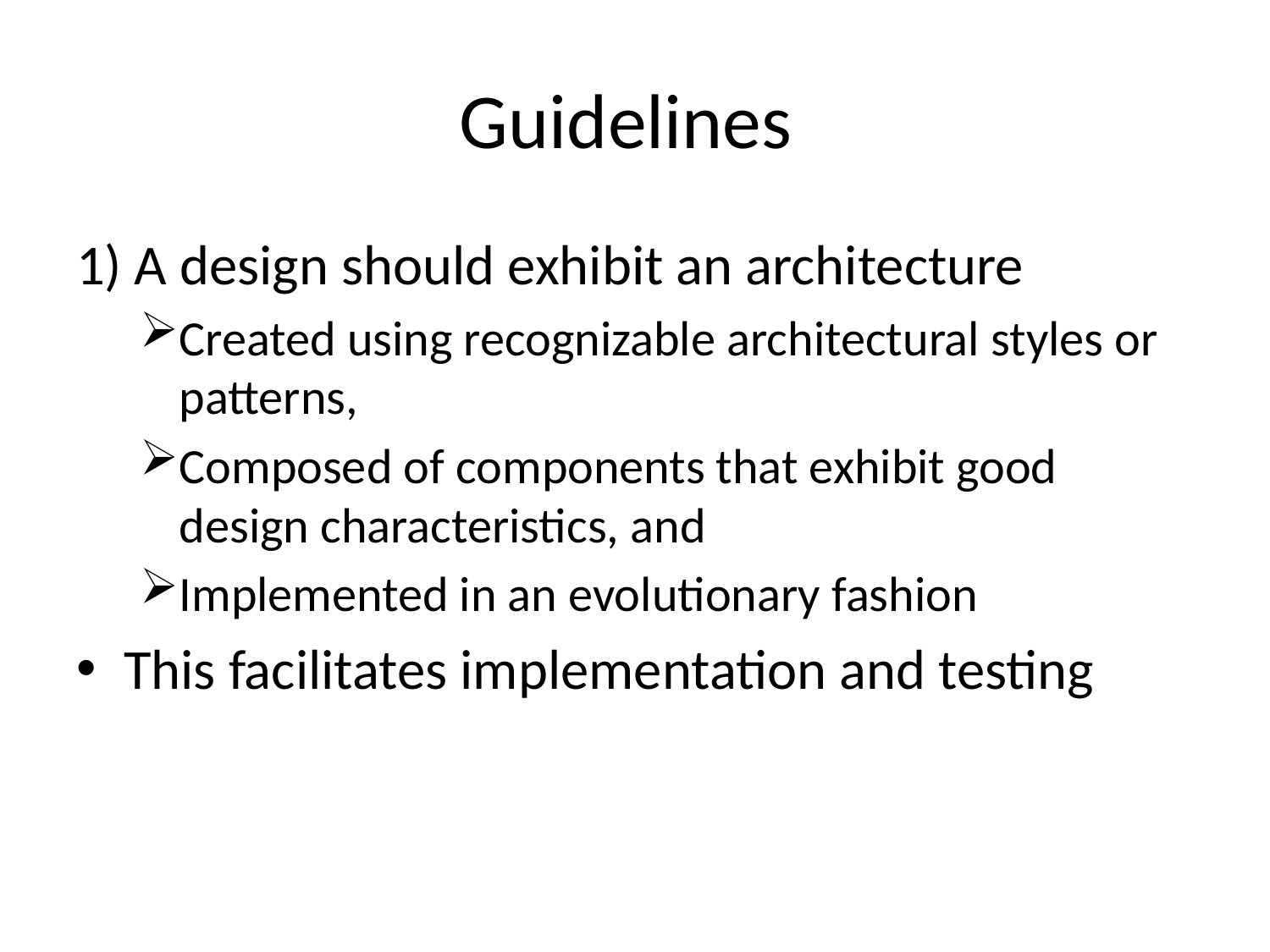

# Guidelines
1) A design should exhibit an architecture
Created using recognizable architectural styles or patterns,
Composed of components that exhibit good design characteristics, and
Implemented in an evolutionary fashion
This facilitates implementation and testing